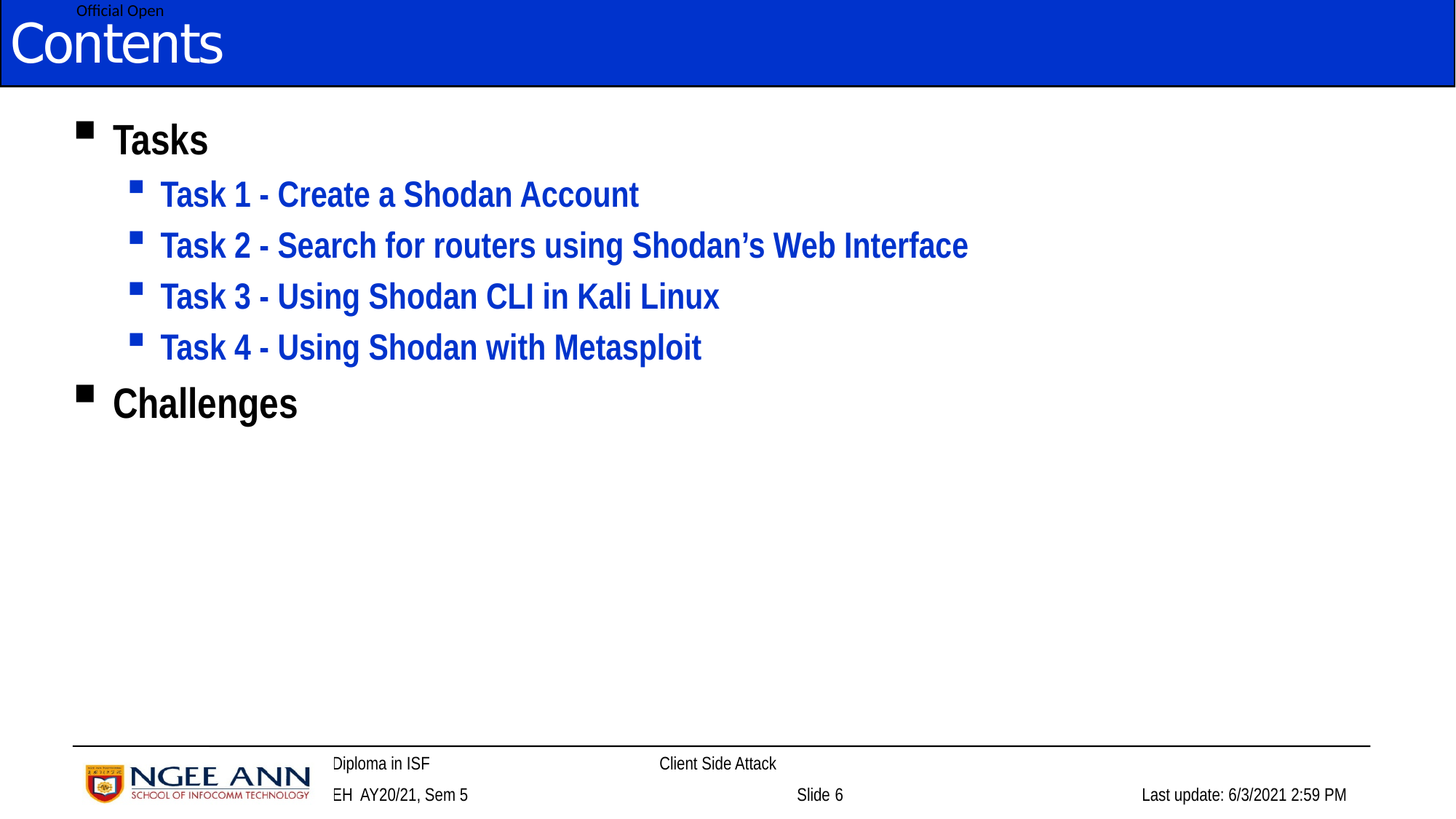

# Contents
Tasks
Task 1 - Create a Shodan Account
Task 2 - Search for routers using Shodan’s Web Interface
Task 3 - Using Shodan CLI in Kali Linux
Task 4 - Using Shodan with Metasploit
Challenges